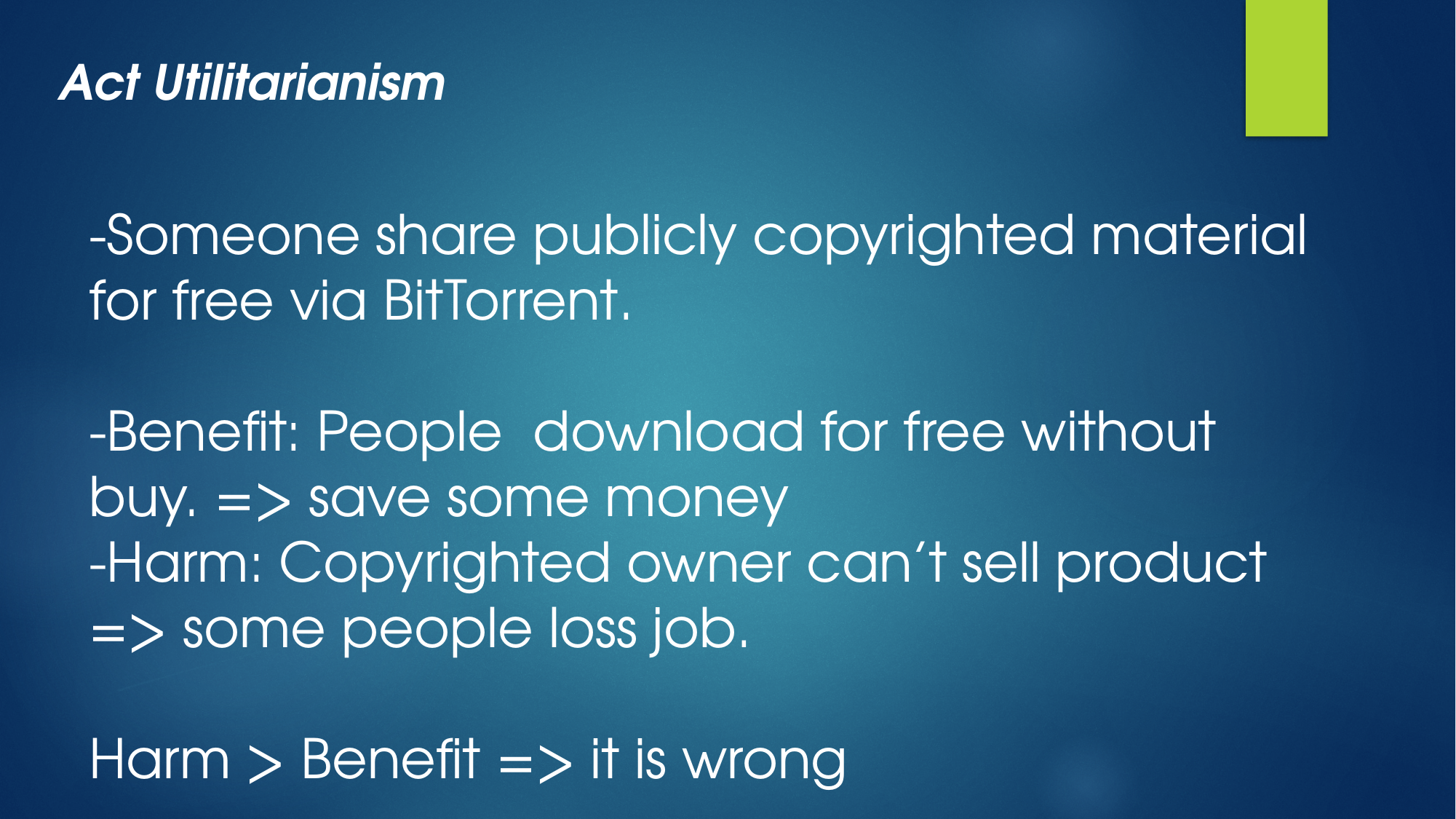

Act Utilitarianism
-Someone share publicly copyrighted material for free via BitTorrent.

-Benefit: People  download for free without buy. => save some money
-Harm: Copyrighted owner can’t sell product => some people loss job.

Harm > Benefit => it is wrong